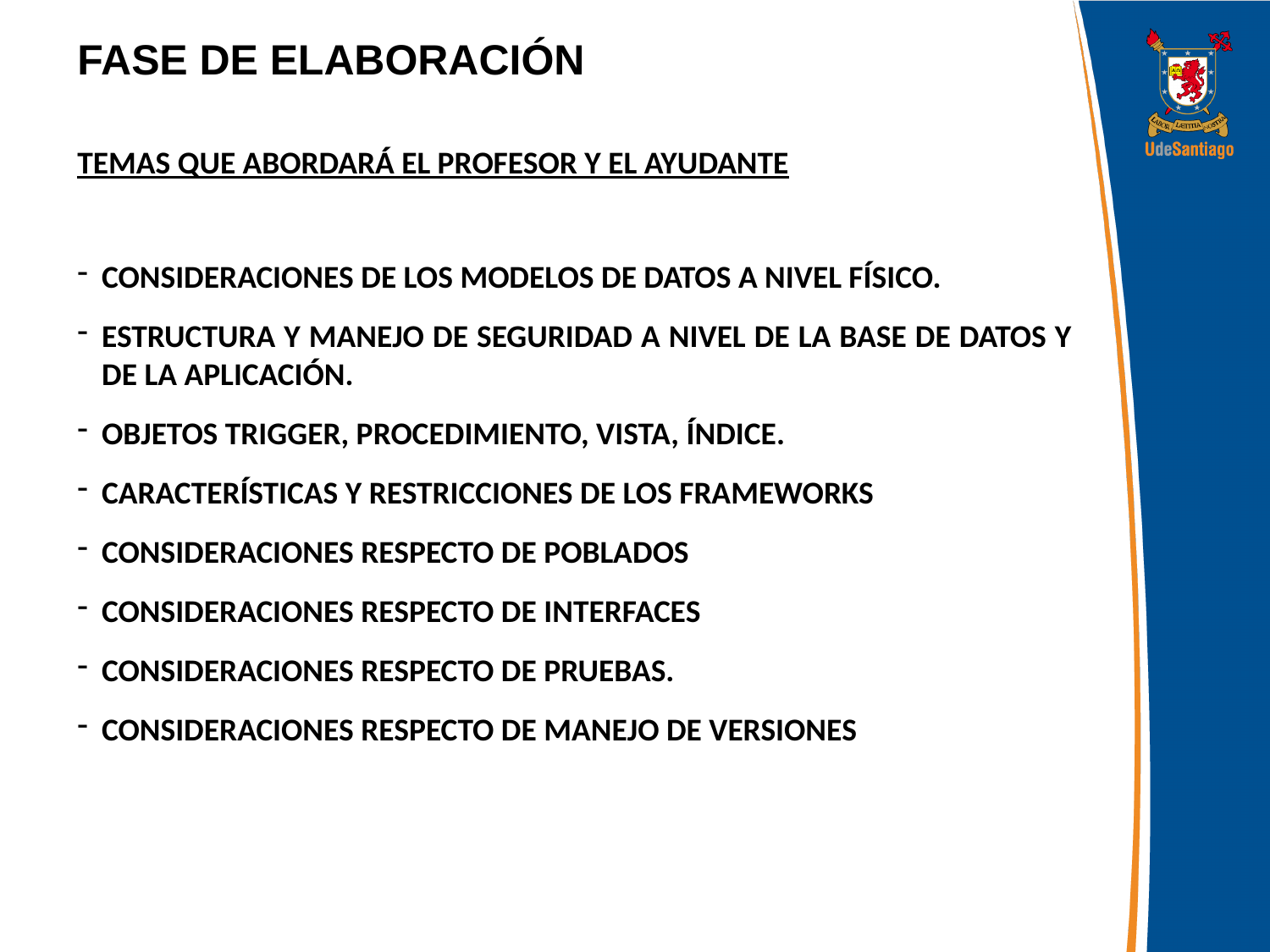

FASE DE ELABORACIÓN
TEMAS QUE ABORDARÁ EL PROFESOR Y EL AYUDANTE

CONSIDERACIONES DE LOS MODELOS DE DATOS A NIVEL FÍSICO.
ESTRUCTURA Y MANEJO DE SEGURIDAD A NIVEL DE LA BASE DE DATOS Y DE LA APLICACIÓN.
OBJETOS TRIGGER, PROCEDIMIENTO, VISTA, ÍNDICE.
CARACTERÍSTICAS Y RESTRICCIONES DE LOS FRAMEWORKS
CONSIDERACIONES RESPECTO DE POBLADOS
CONSIDERACIONES RESPECTO DE INTERFACES
CONSIDERACIONES RESPECTO DE PRUEBAS.
CONSIDERACIONES RESPECTO DE MANEJO DE VERSIONES